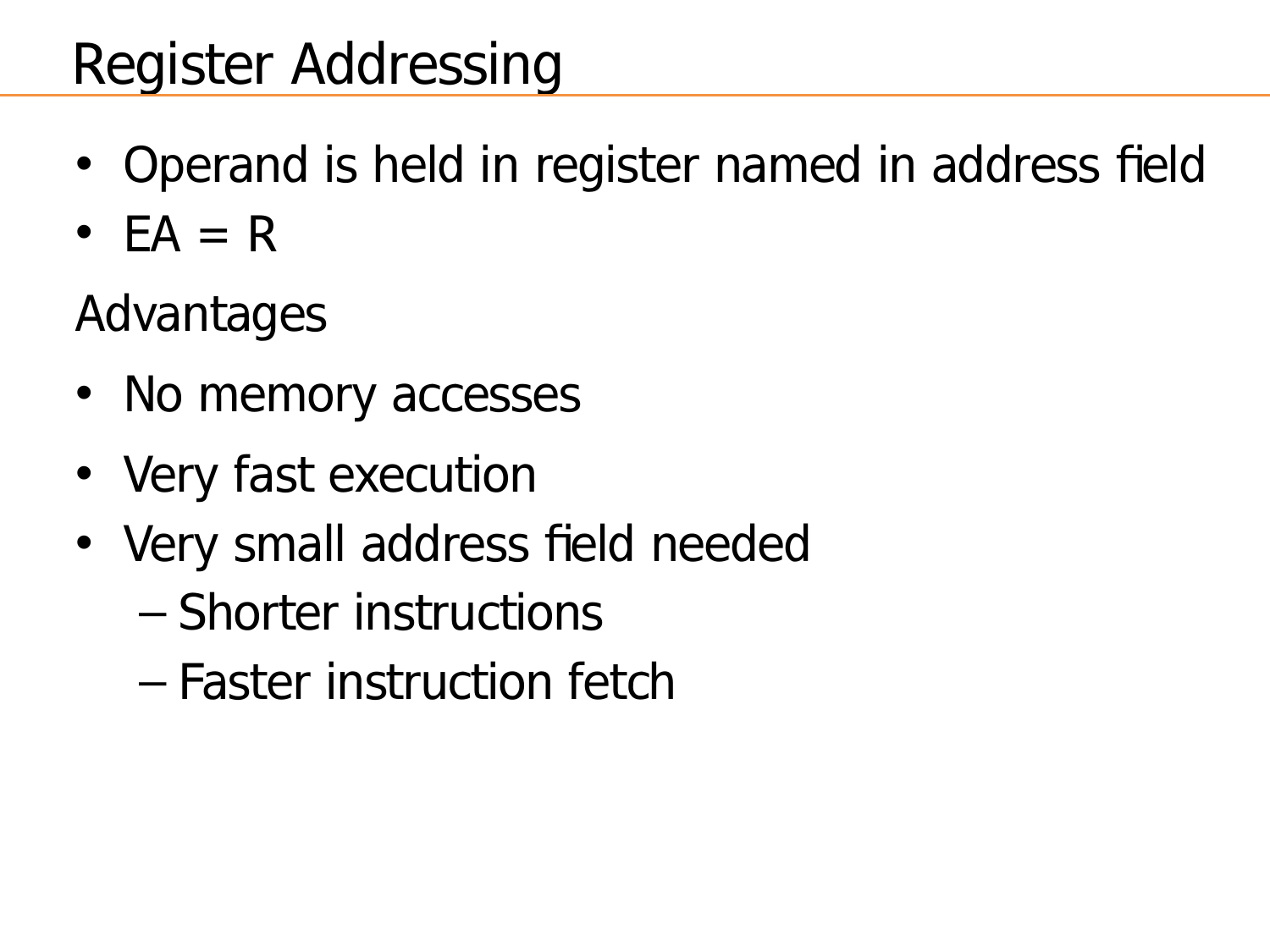

# Register Addressing
Operand is held in register named in address field
EA = R
Advantages
No memory accesses
Very fast execution
Very small address field needed
Shorter instructions
Faster instruction fetch